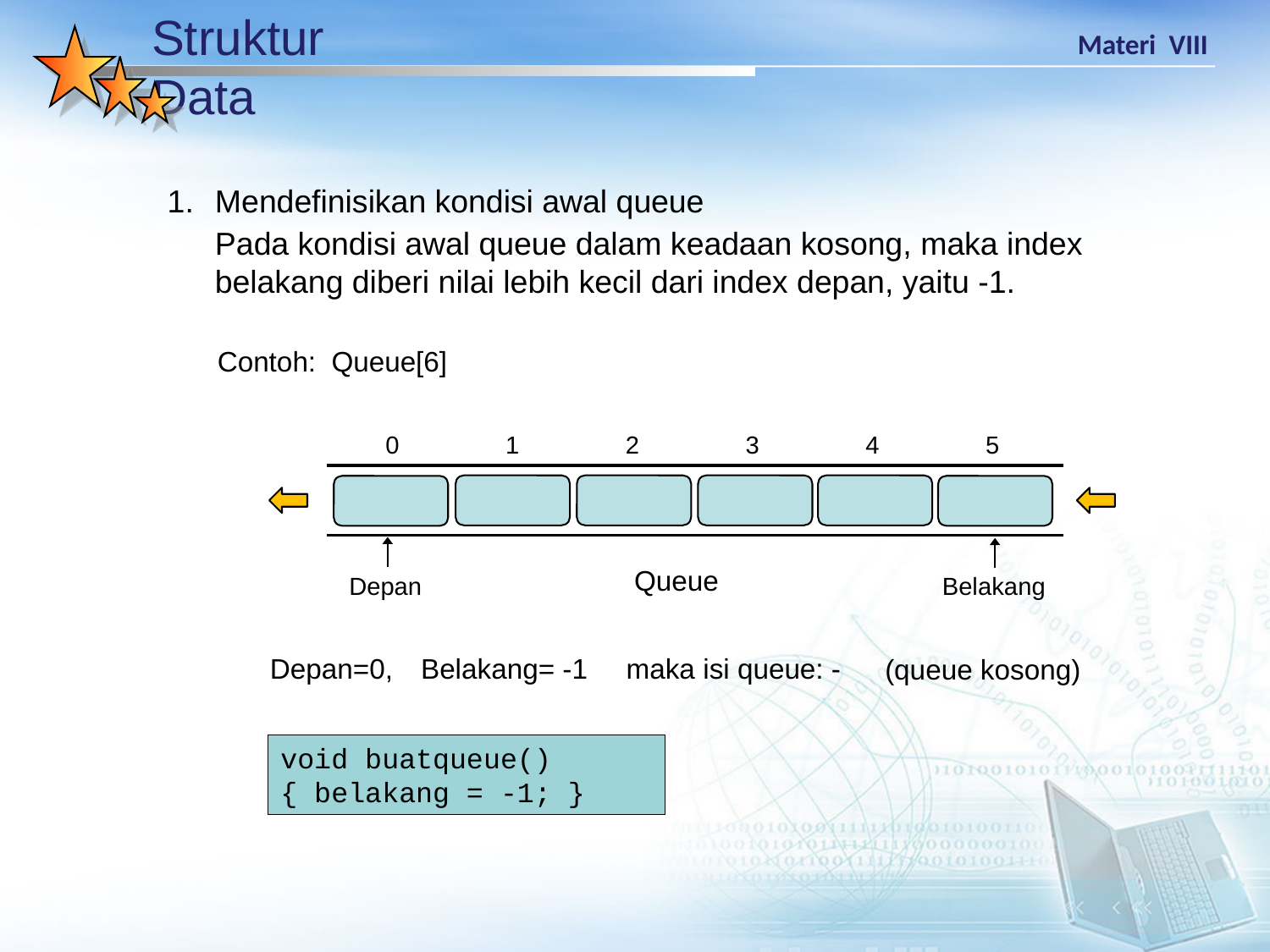

Mendefinisikan kondisi awal queue
	Pada kondisi awal queue dalam keadaan kosong, maka index belakang diberi nilai lebih kecil dari index depan, yaitu -1.
Contoh:  Queue[6]
| 0 | 1 | 2 | 3 | 4 | 5 |
| --- | --- | --- | --- | --- | --- |

Queue
Depan
Belakang
Depan=0,	Belakang= -1
maka isi queue: -
(queue kosong)
void buatqueue()
{ belakang = -1; }